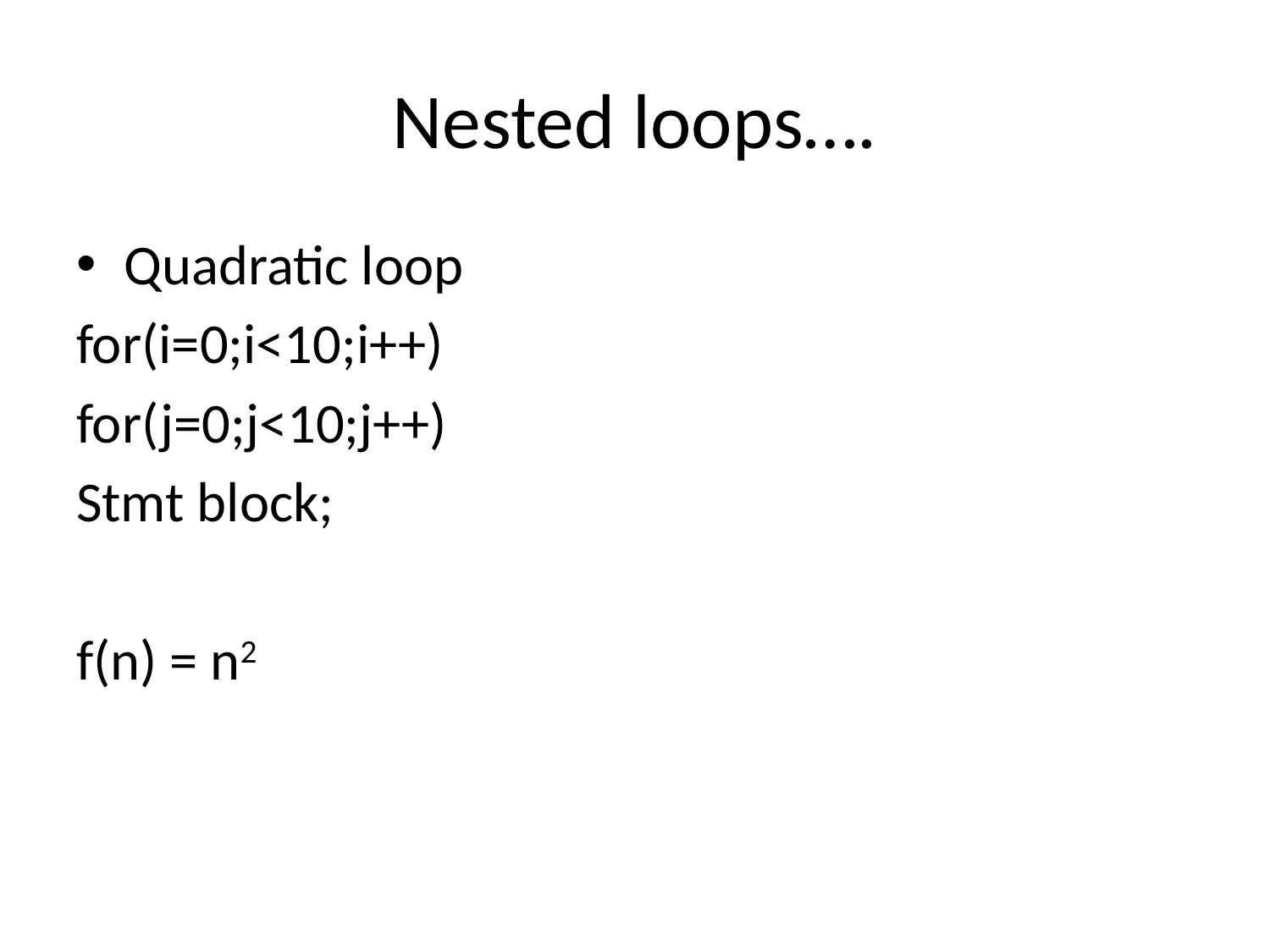

# Nested loops….
Quadratic loop
for(i=0;i<10;i++)
for(j=0;j<10;j++)
Stmt block;

f(n) = n2